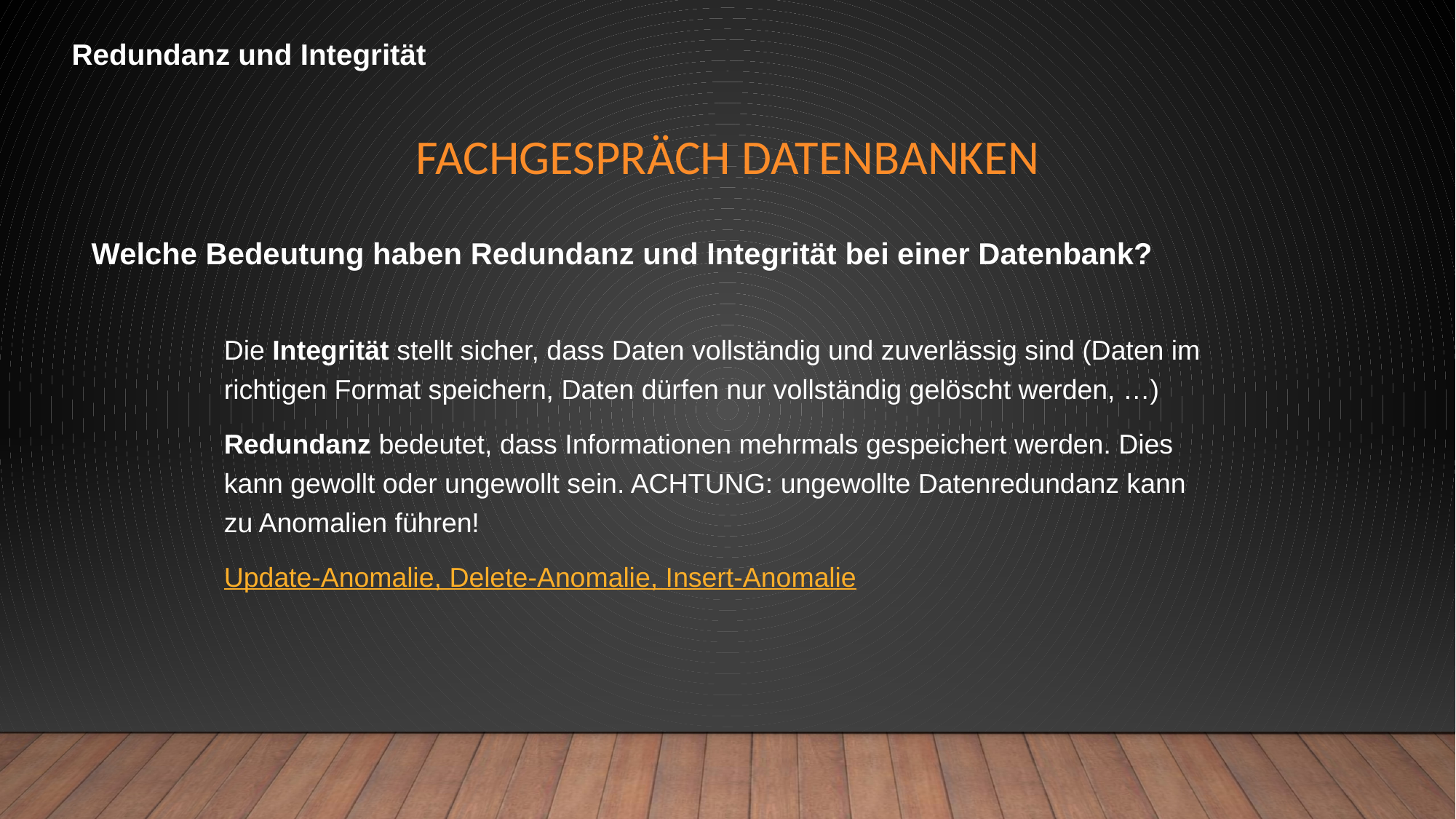

Redundanz und Integrität
# Fachgespräch Datenbanken
Welche Bedeutung haben Redundanz und Integrität bei einer Datenbank?
Die Integrität stellt sicher, dass Daten vollständig und zuverlässig sind (Daten im richtigen Format speichern, Daten dürfen nur vollständig gelöscht werden, …)
Redundanz bedeutet, dass Informationen mehrmals gespeichert werden. Dies kann gewollt oder ungewollt sein. ACHTUNG: ungewollte Datenredundanz kann zu Anomalien führen!
Update-Anomalie, Delete-Anomalie, Insert-Anomalie